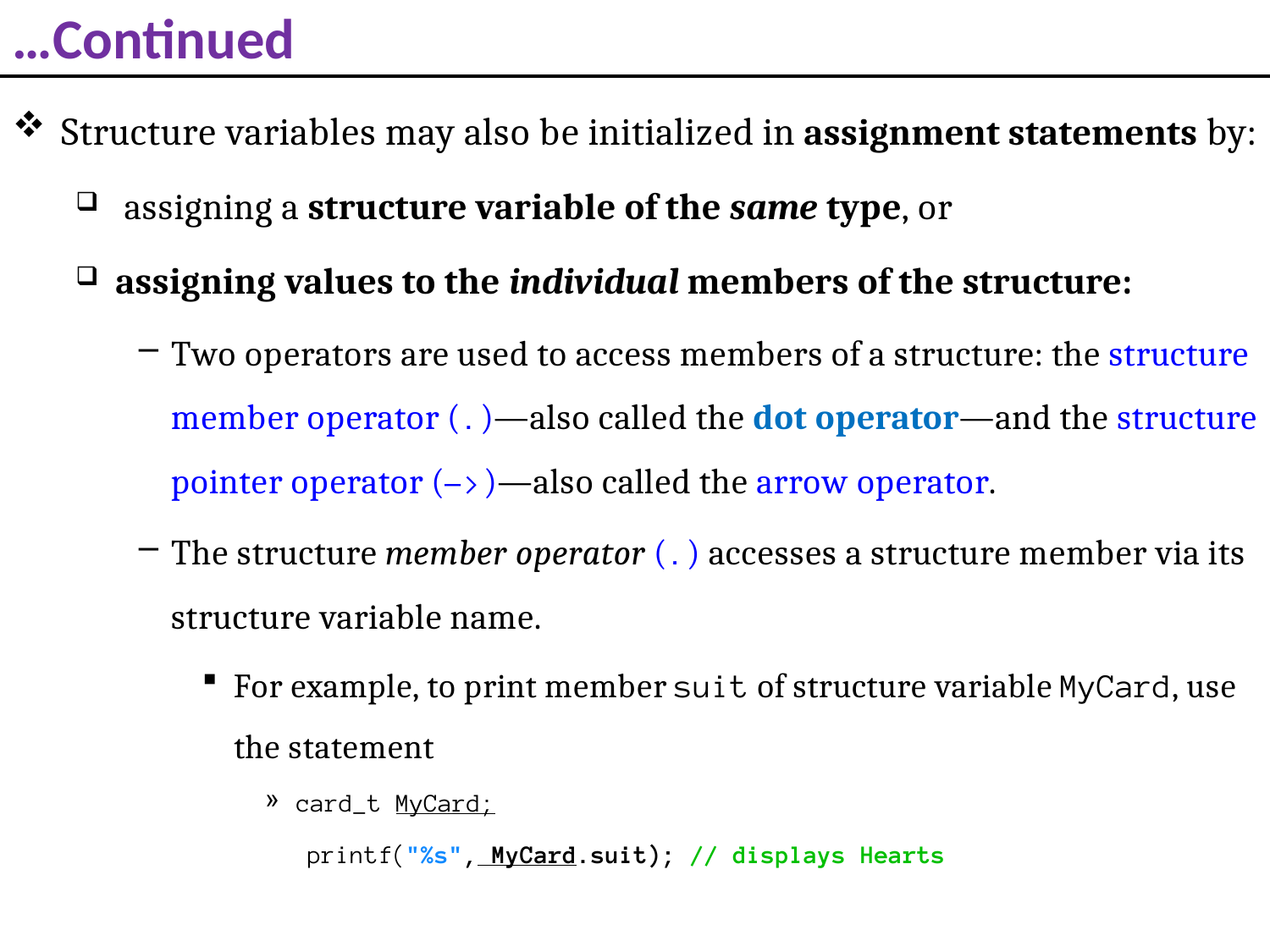

# …Continued
Structure variables may also be initialized in assignment statements by:
 assigning a structure variable of the same type, or
assigning values to the individual members of the structure:
Two operators are used to access members of a structure: the structure member operator (.)—also called the dot operator—and the structure pointer operator (->)—also called the arrow operator.
The structure member operator (.) accesses a structure member via its structure variable name.
For example, to print member suit of structure variable MyCard, use the statement
card_t MyCard;
   printf("%s", MyCard.suit); // displays Hearts